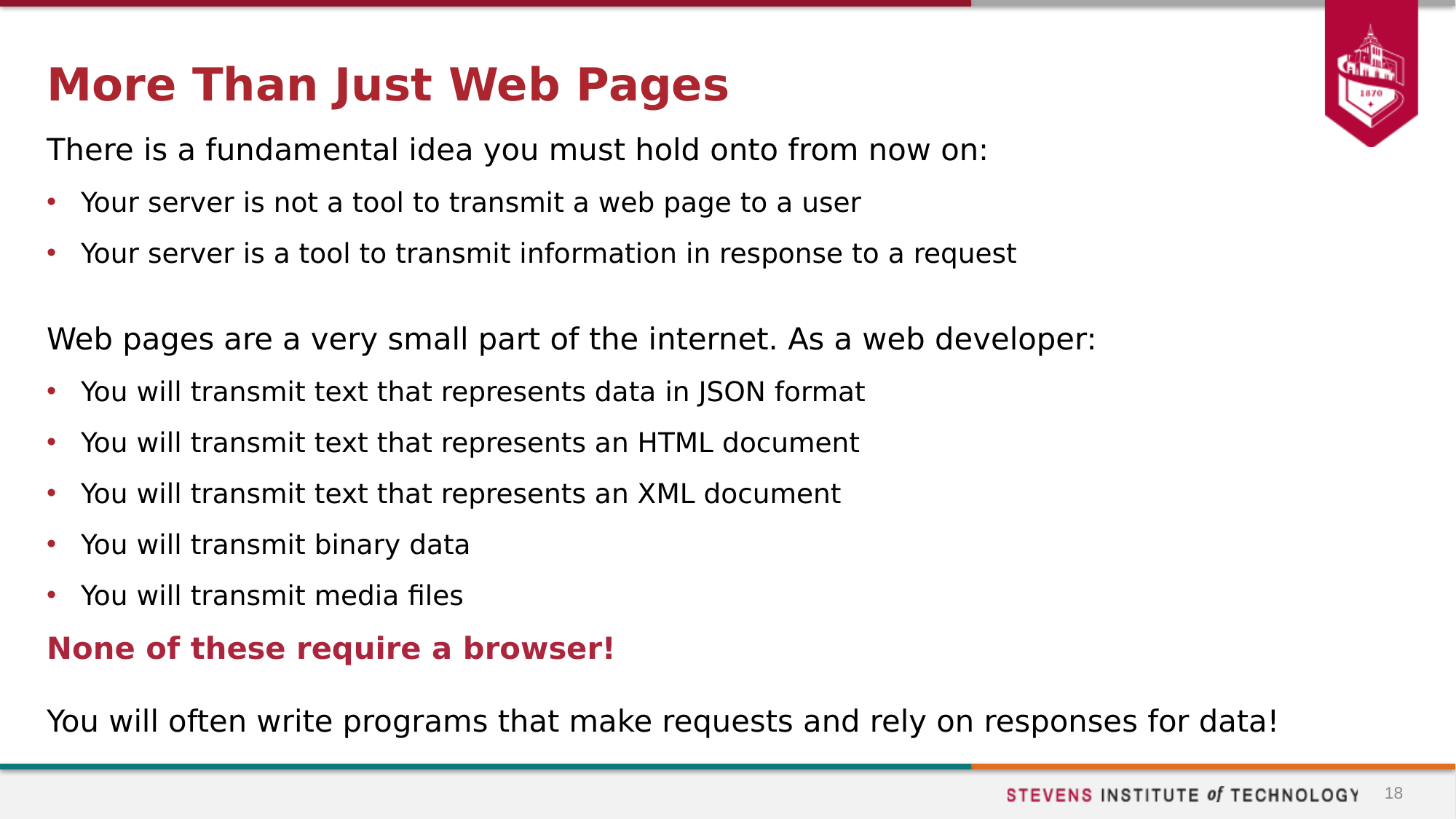

# More Than Just Web Pages
There is a fundamental idea you must hold onto from now on:
Your server is not a tool to transmit a web page to a user
Your server is a tool to transmit information in response to a request
Web pages are a very small part of the internet. As a web developer:
You will transmit text that represents data in JSON format
You will transmit text that represents an HTML document
You will transmit text that represents an XML document
You will transmit binary data
You will transmit media files
None of these require a browser!
You will often write programs that make requests and rely on responses for data!
18